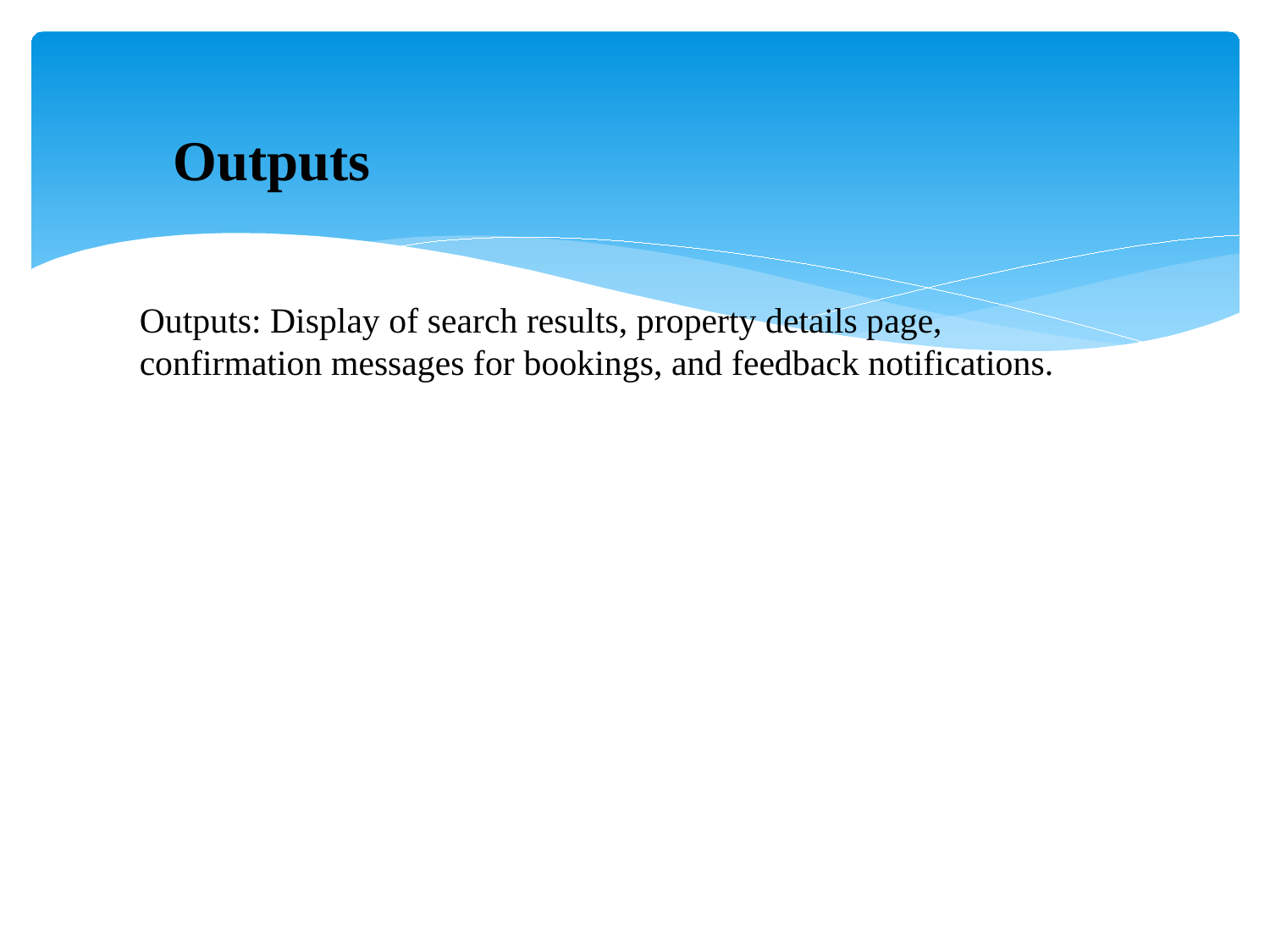

Outputs

Outputs: Display of search results, property details page, confirmation messages for bookings, and feedback notifications.